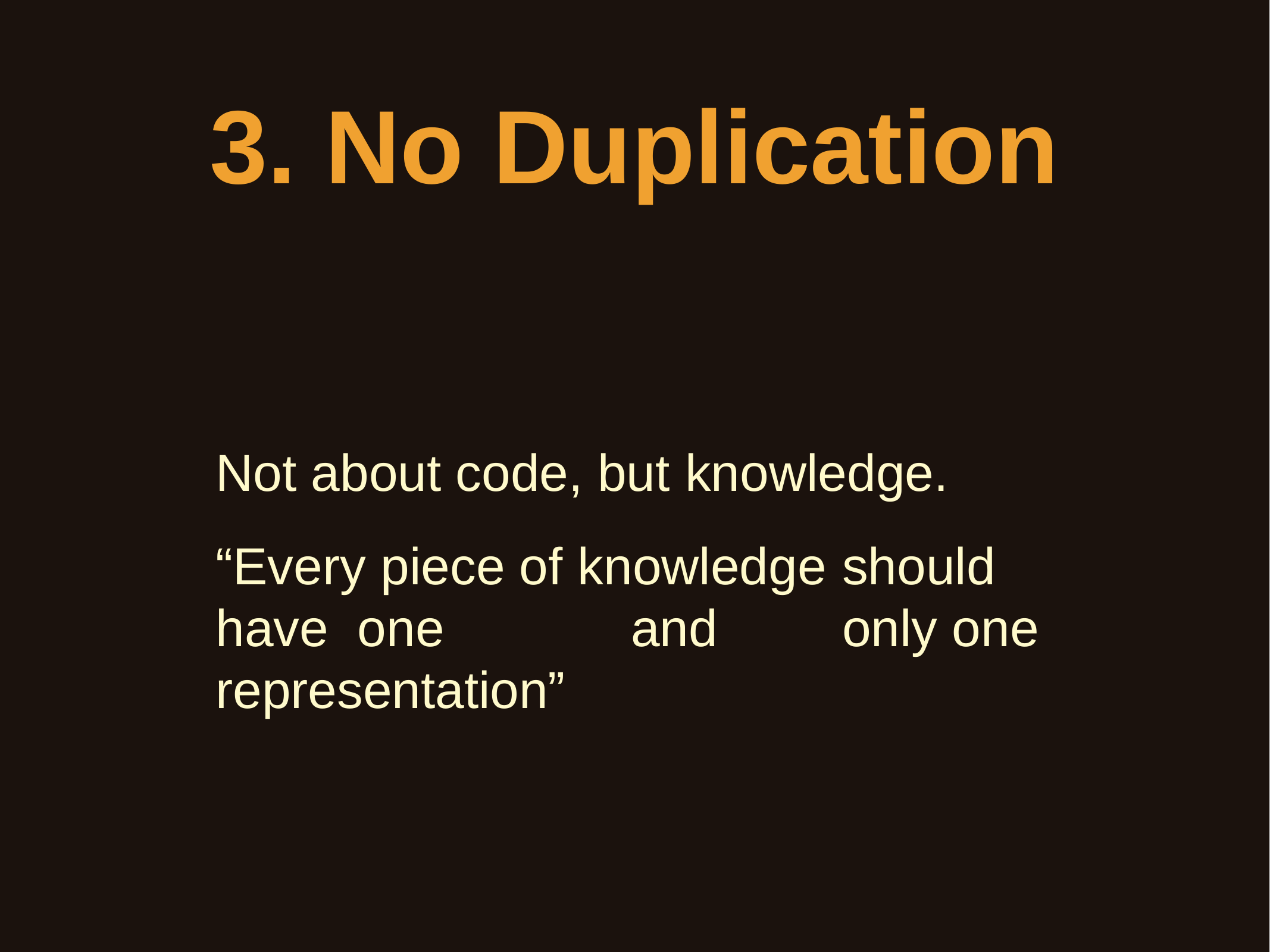

# 3. No Duplication
Not about code, but knowledge.
“Every piece of knowledge	should	have  one	and	only one	representation”